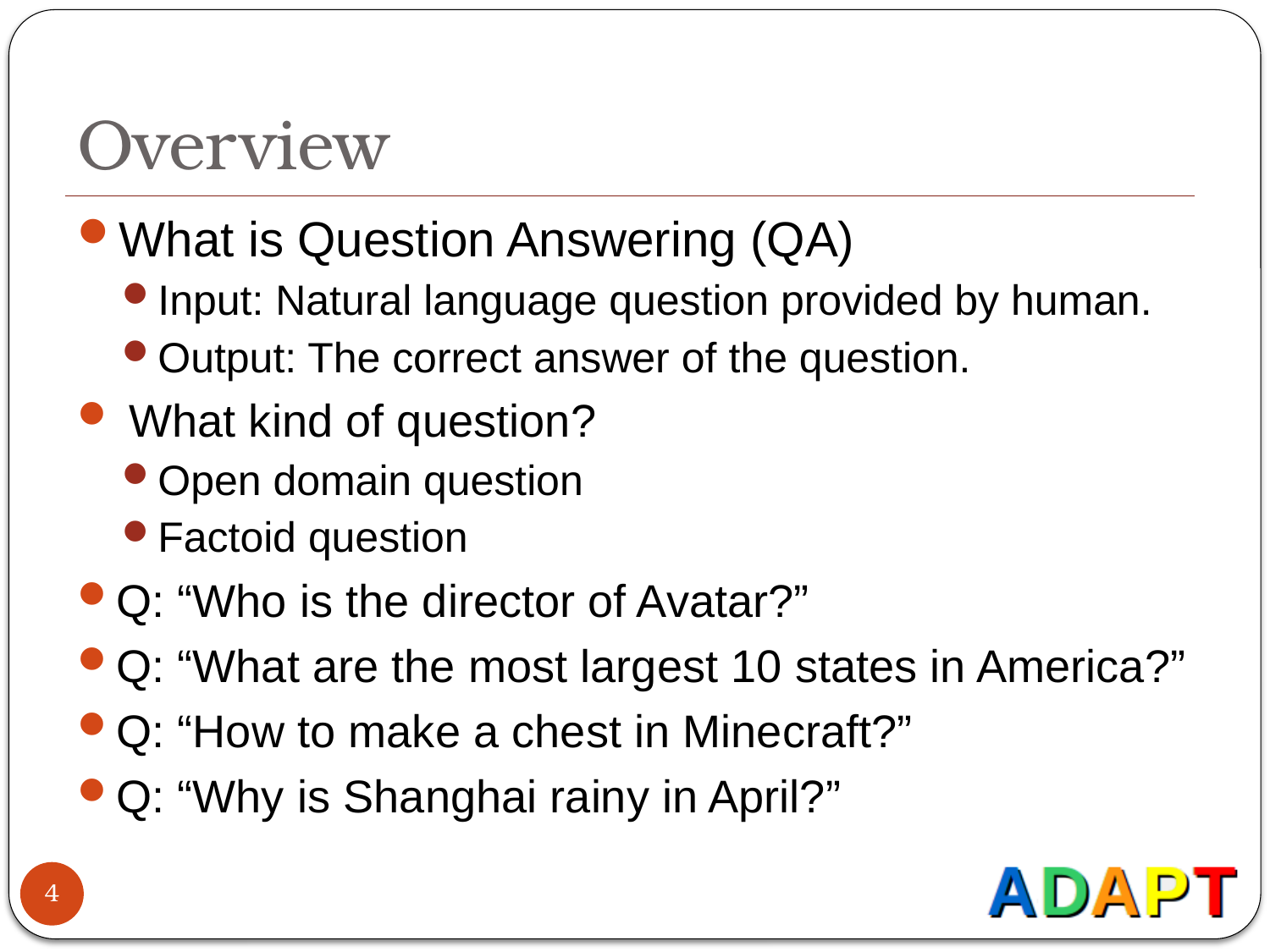

# Overview
What is Question Answering (QA)
Input: Natural language question provided by human.
Output: The correct answer of the question.
 What kind of question?
Open domain question
Factoid question
Q: “Who is the director of Avatar?”
Q: “What are the most largest 10 states in America?”
Q: “How to make a chest in Minecraft?”
Q: “Why is Shanghai rainy in April?”
4